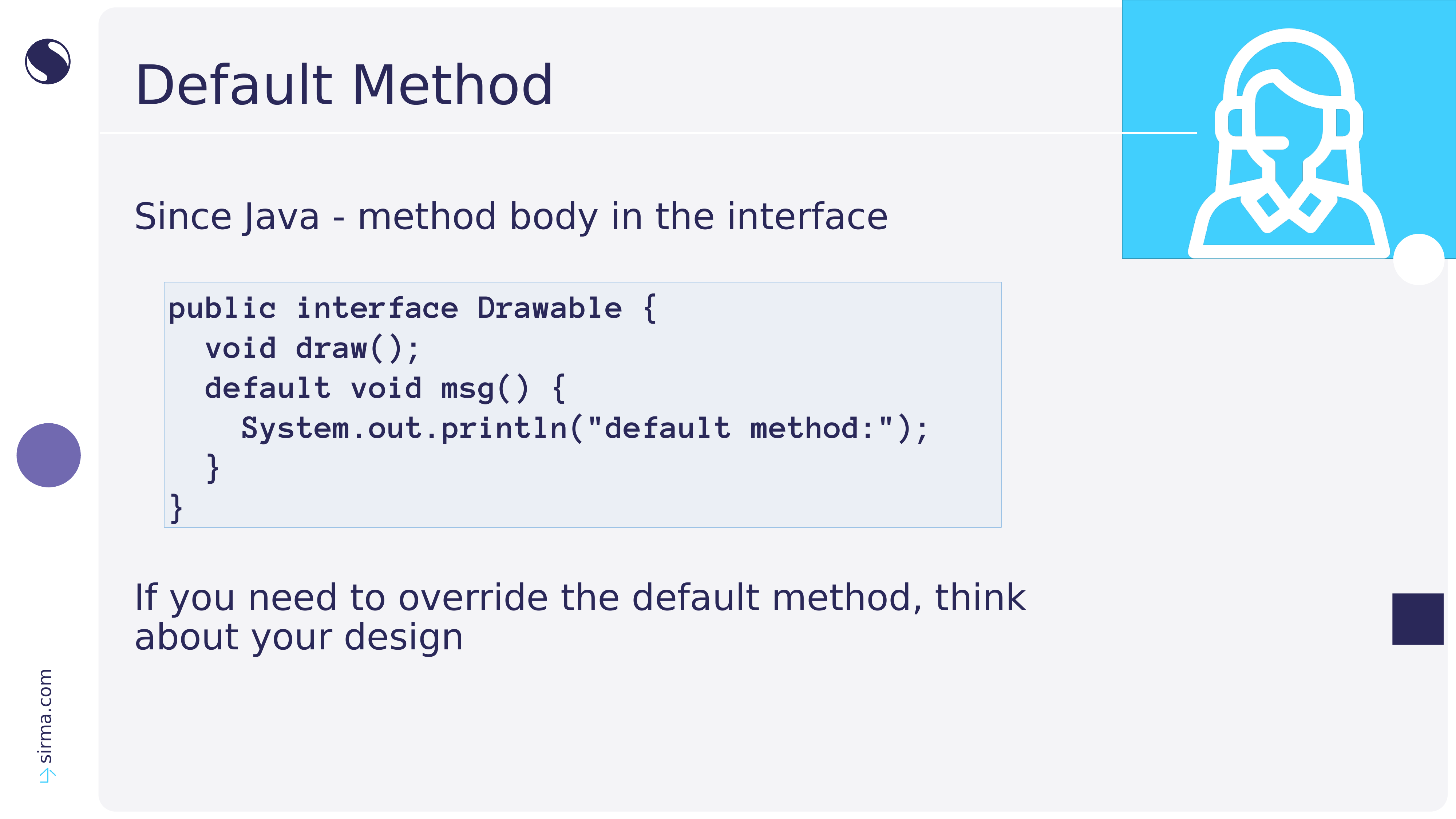

# Default Method
Since Java - method body in the interface

If you need to override the default method, think
about your design

public interface Drawable {
  void draw();
  default void msg() {
    System.out.println("default method:");
  }
}